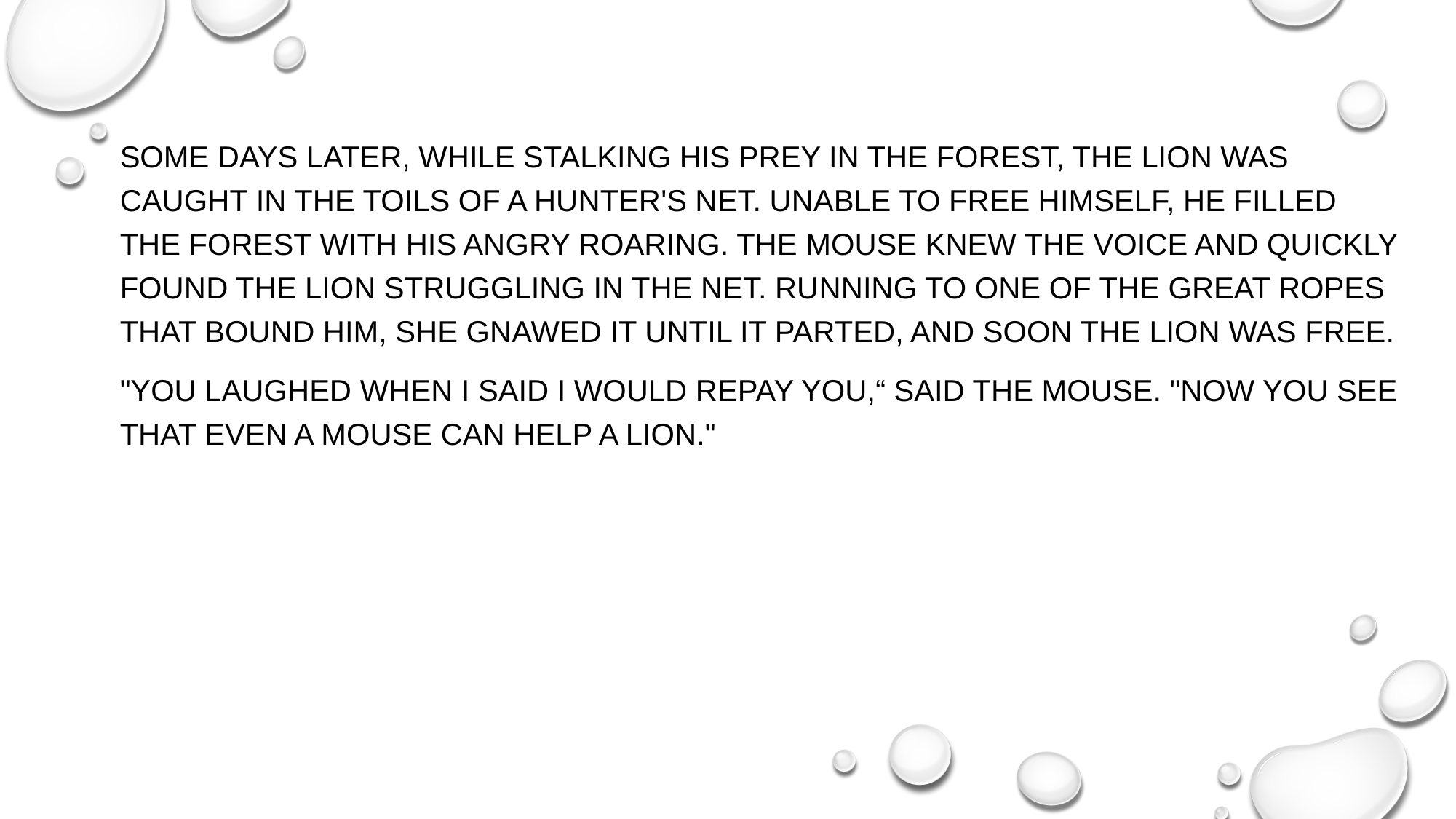

Some days later, while stalking his prey in the forest, the Lion was caught in the toils of a hunter's net. Unable to free himself, he filled the forest with his angry roaring. The Mouse knew the voice and quickly found the Lion struggling in the net. Running to one of the great ropes that bound him, she gnawed it until it parted, and soon the Lion was free.
"You laughed when I said I would repay you,“ said the Mouse. "Now you see that even a Mouse can help a Lion."